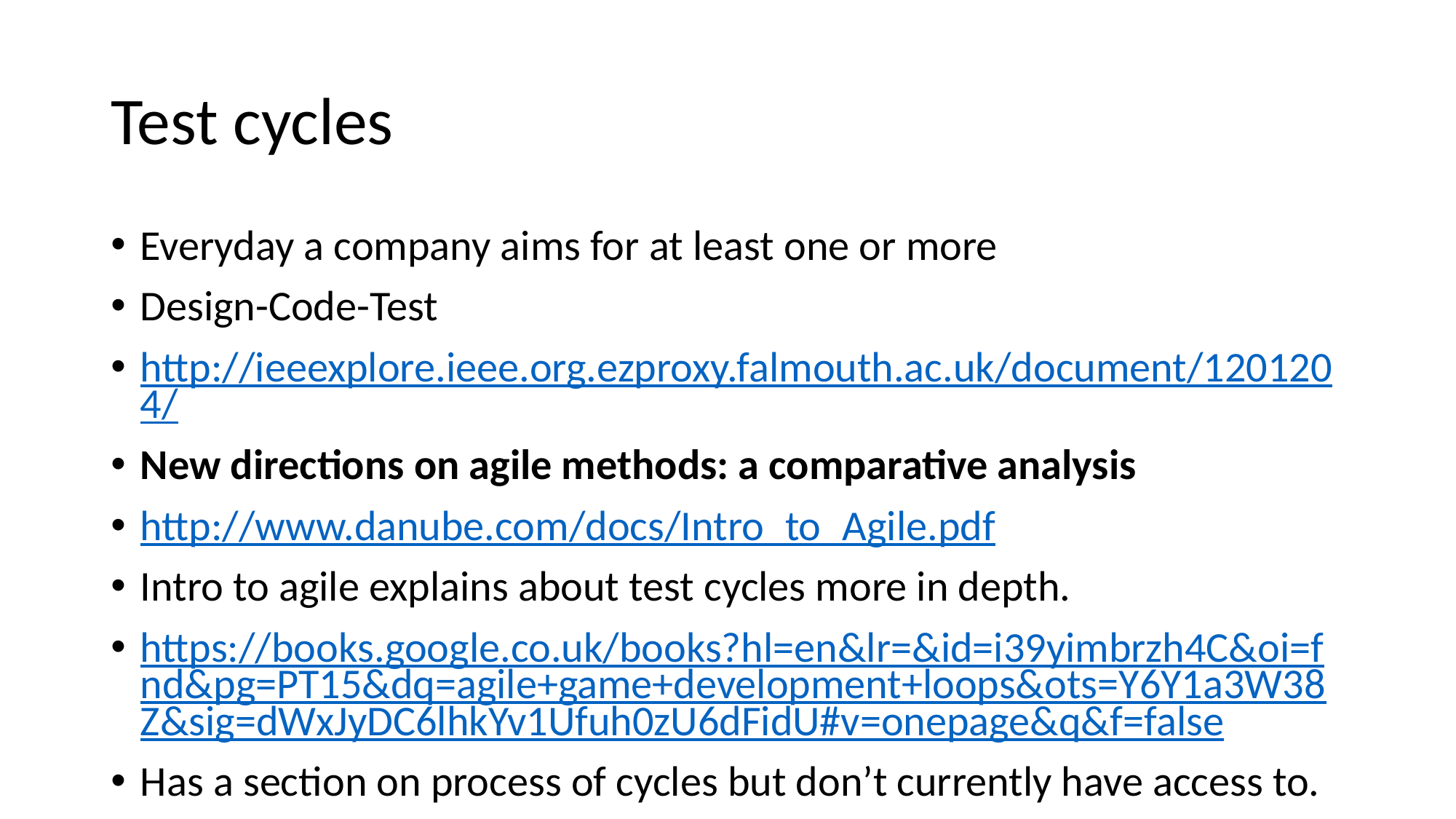

# Test cycles
Everyday a company aims for at least one or more
Design-Code-Test
http://ieeexplore.ieee.org.ezproxy.falmouth.ac.uk/document/1201204/
New directions on agile methods: a comparative analysis
http://www.danube.com/docs/Intro_to_Agile.pdf
Intro to agile explains about test cycles more in depth.
https://books.google.co.uk/books?hl=en&lr=&id=i39yimbrzh4C&oi=fnd&pg=PT15&dq=agile+game+development+loops&ots=Y6Y1a3W38Z&sig=dWxJyDC6lhkYv1Ufuh0zU6dFidU#v=onepage&q&f=false
Has a section on process of cycles but don’t currently have access to.